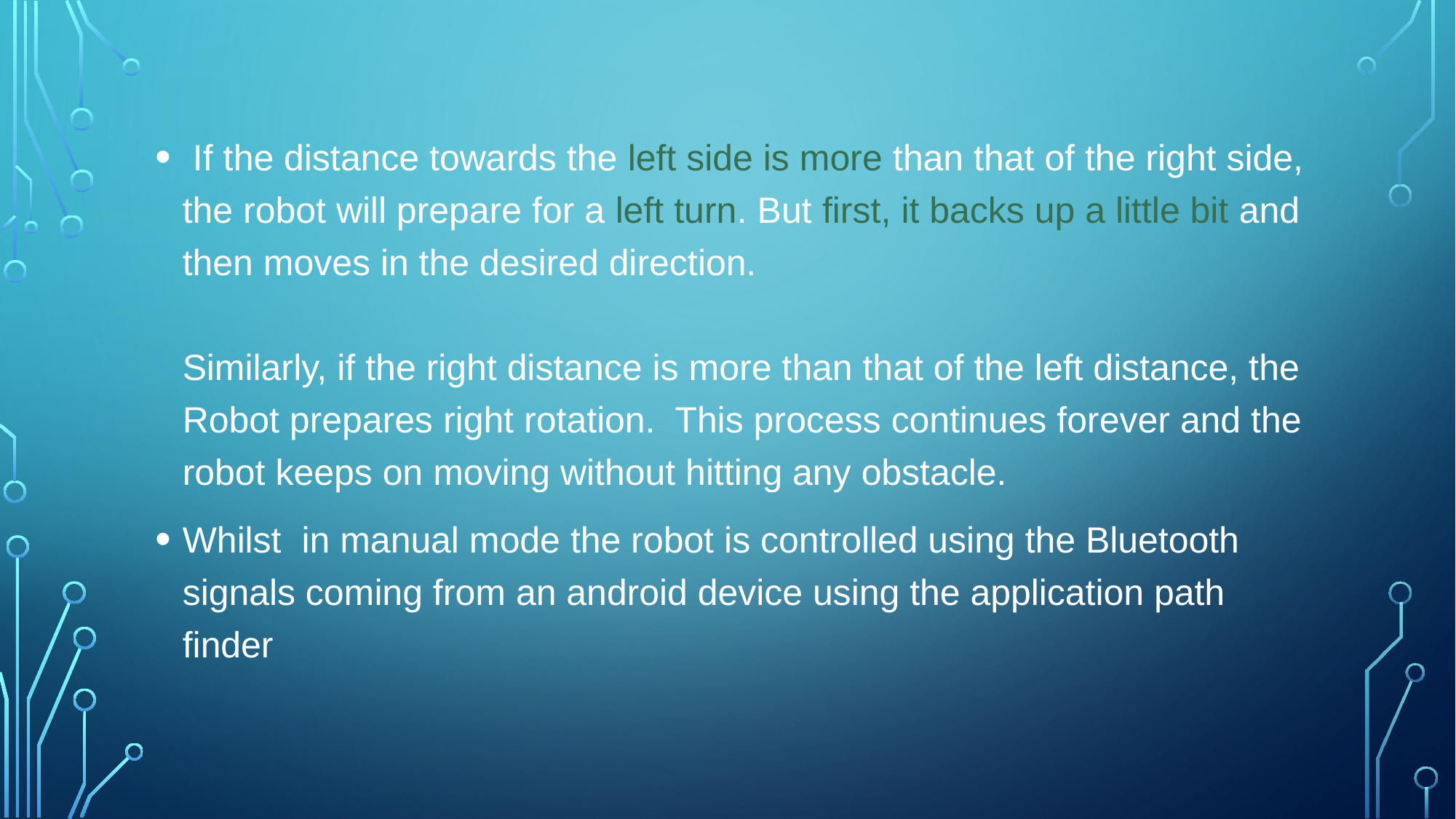

If the distance towards the left side is more than that of the right side, the robot will prepare for a left turn. But first, it backs up a little bit and then moves in the desired direction.
Similarly, if the right distance is more than that of the left distance, the Robot prepares right rotation.  This process continues forever and the robot keeps on moving without hitting any obstacle.
Whilst  in manual mode the robot is controlled using the Bluetooth signals coming from an android device using the application path finder